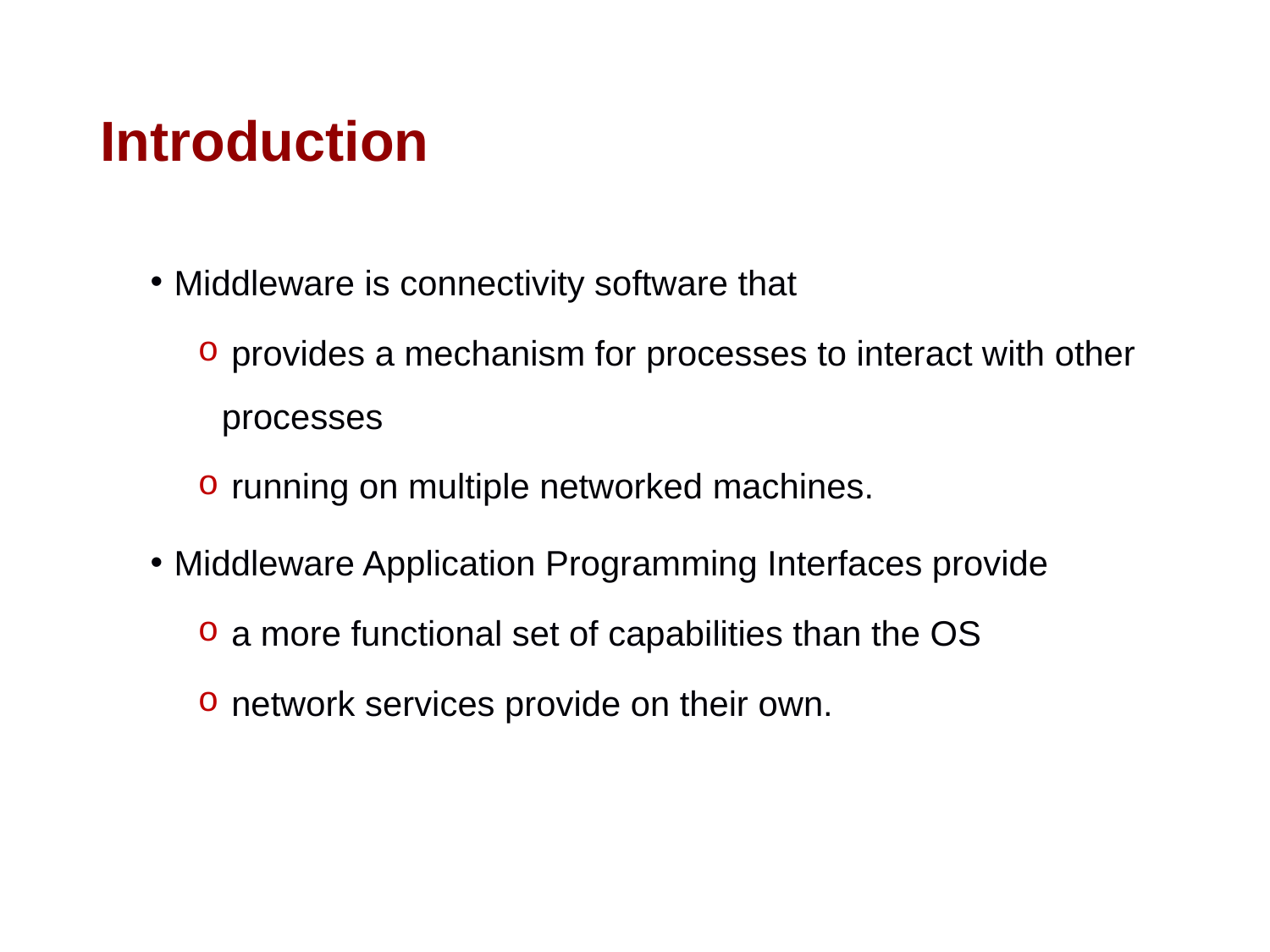

# Introduction

Middleware is connectivity software that
 provides a mechanism for processes to interact with other processes
 running on multiple networked machines.
Middleware Application Programming Interfaces provide
 a more functional set of capabilities than the OS
 network services provide on their own.